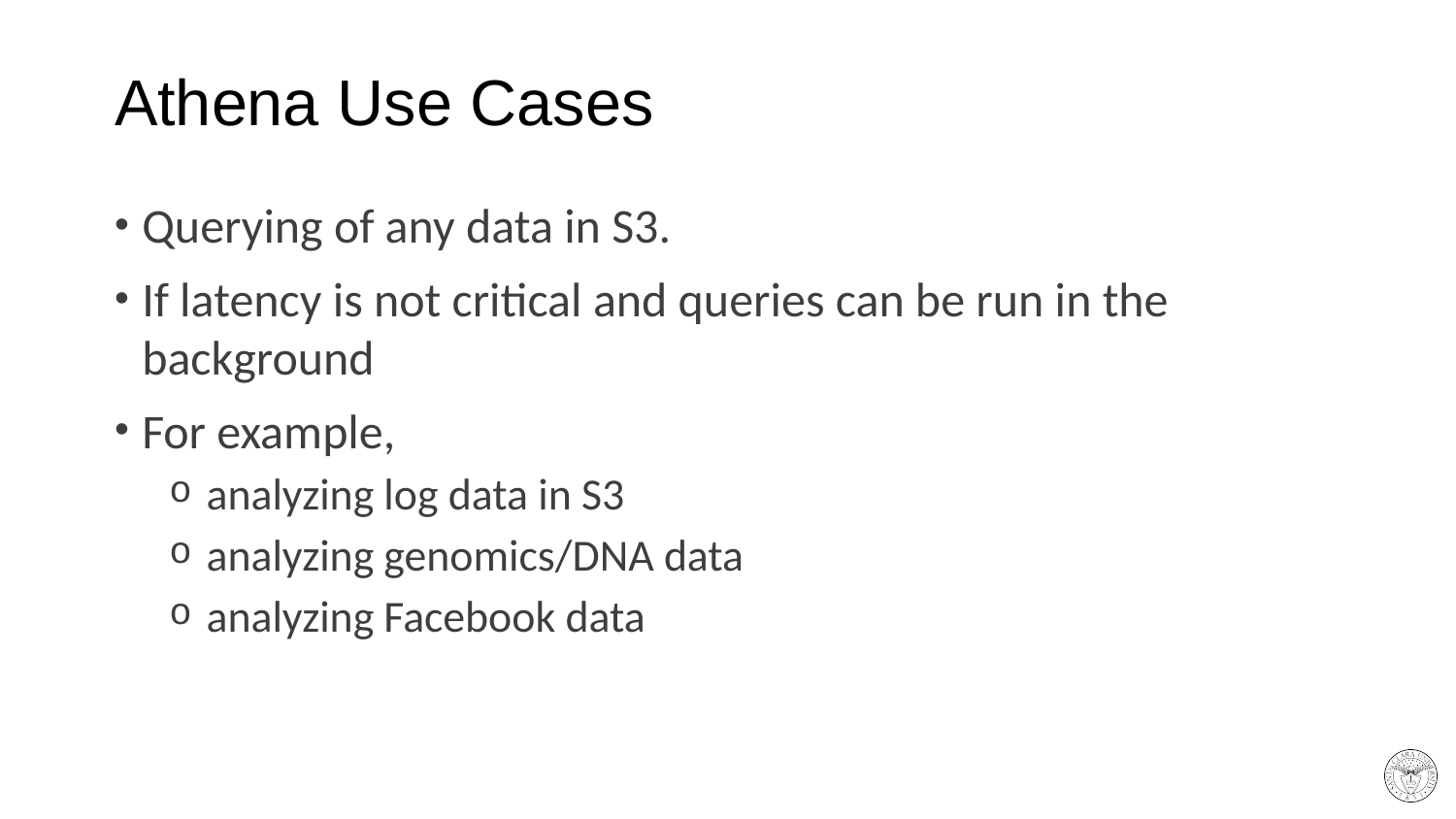

# Athena Use Cases
Querying of any data in S3.
If latency is not critical and queries can be run in the background
For example,
 analyzing log data in S3
 analyzing genomics/DNA data
 analyzing Facebook data